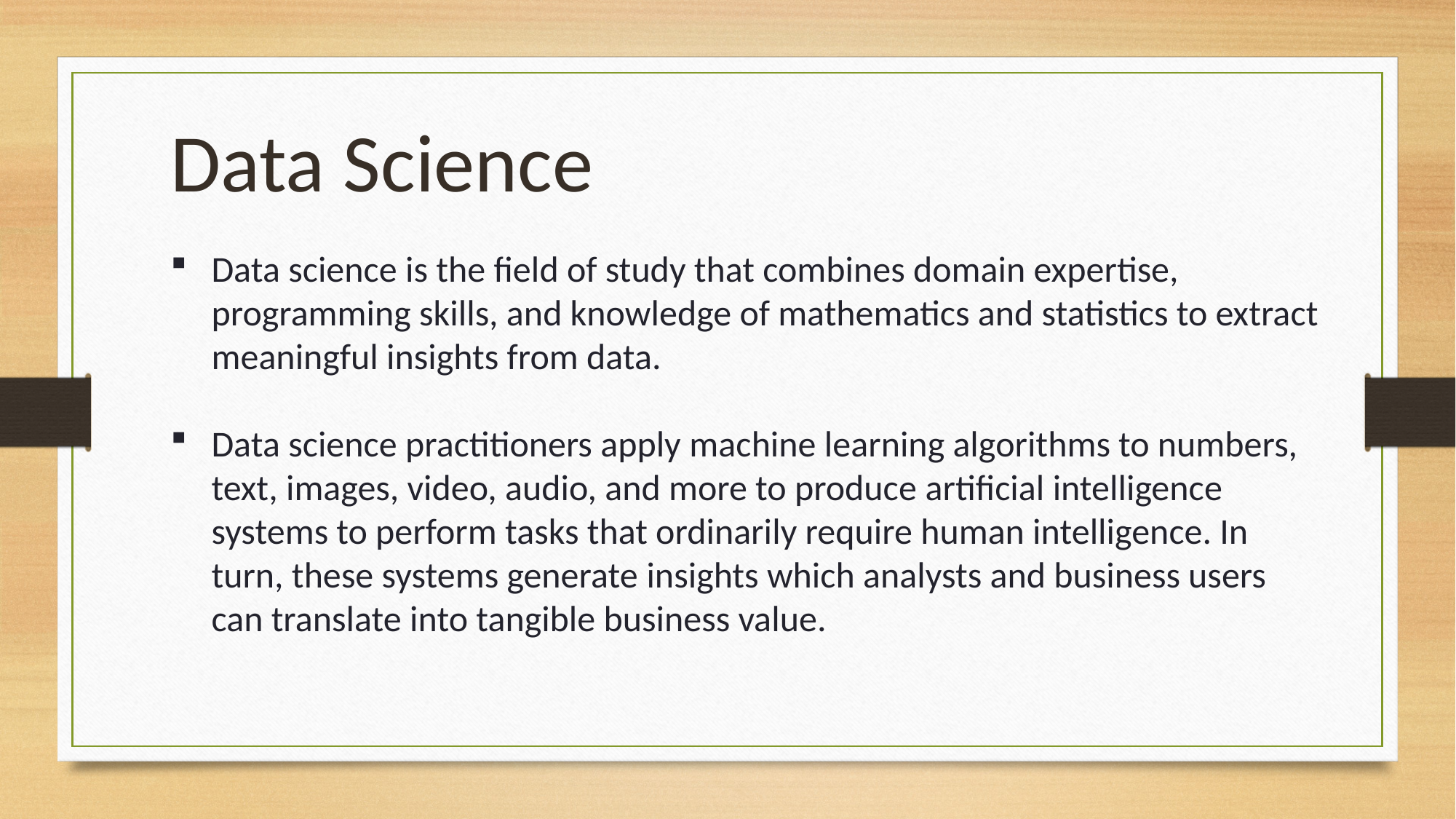

Data Science
Data science is the field of study that combines domain expertise, programming skills, and knowledge of mathematics and statistics to extract meaningful insights from data.

Data science practitioners apply machine learning algorithms to numbers, text, images, video, audio, and more to produce artificial intelligence systems to perform tasks that ordinarily require human intelligence. In turn, these systems generate insights which analysts and business users can translate into tangible business value.